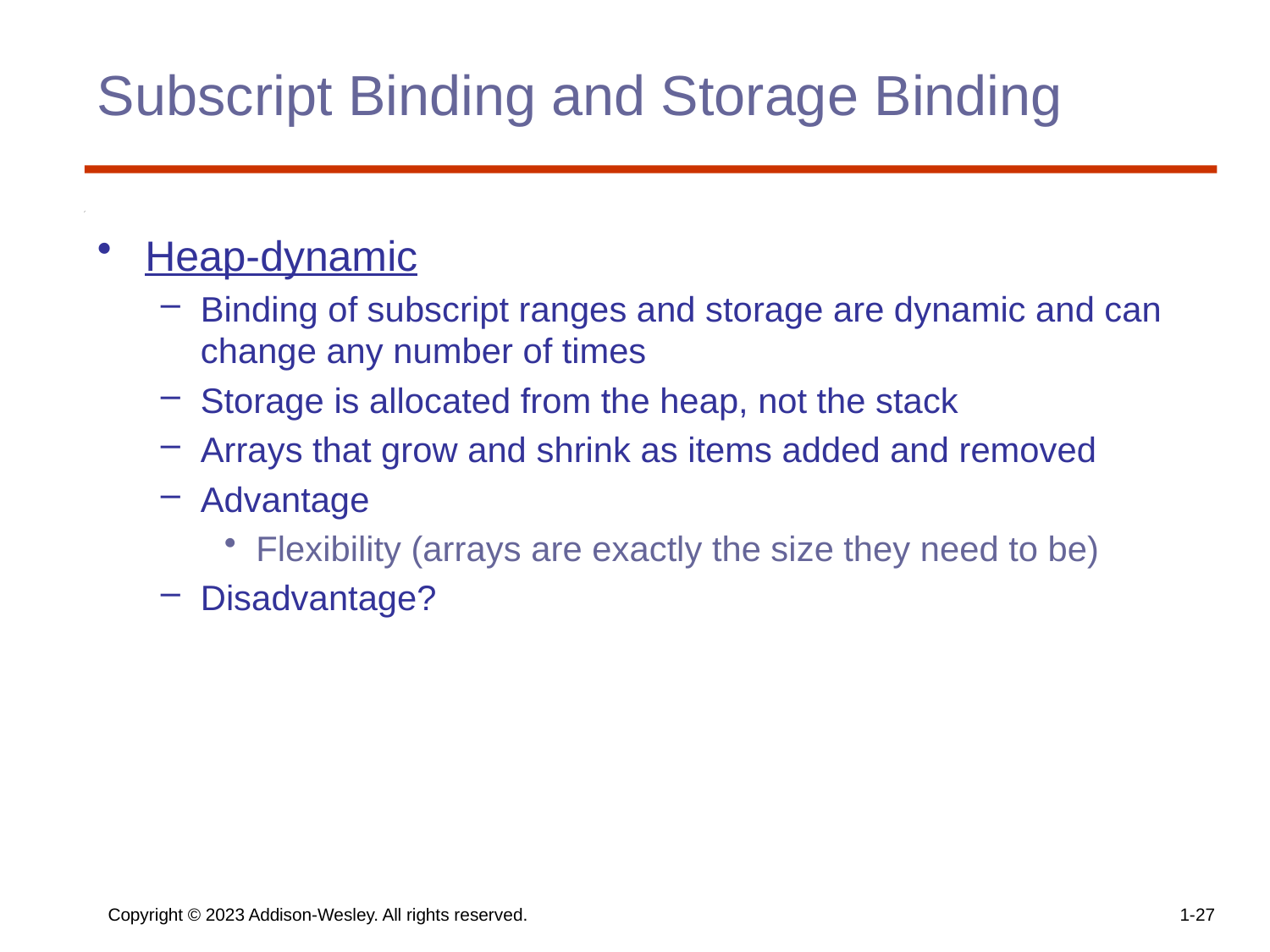

# Subscript Binding and Storage Binding
Heap-dynamic
Binding of subscript ranges and storage are dynamic and can change any number of times
Storage is allocated from the heap, not the stack
Arrays that grow and shrink as items added and removed
Advantage
Flexibility (arrays are exactly the size they need to be)
Disadvantage?
Copyright © 2023 Addison-Wesley. All rights reserved.
1-27